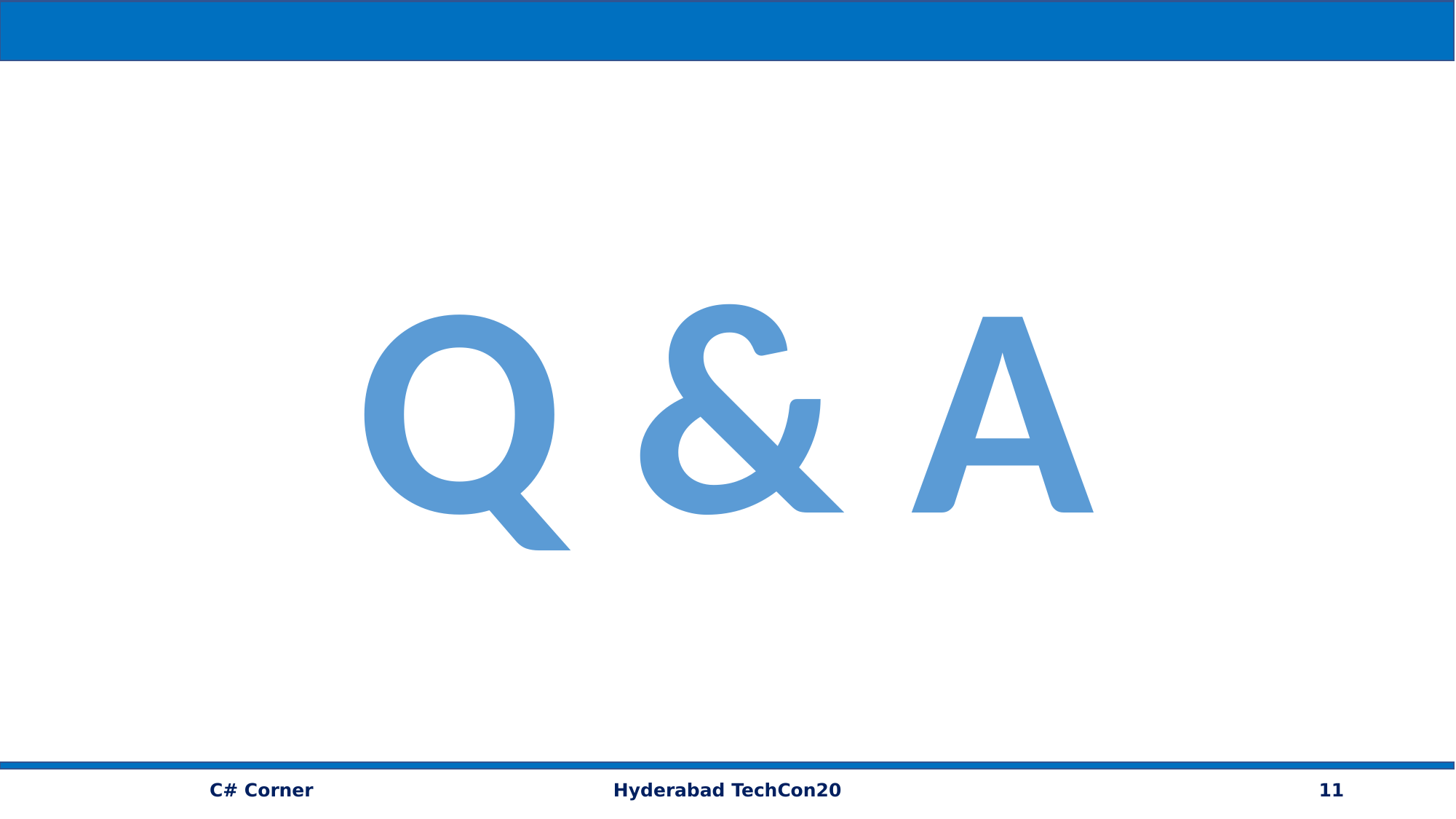

Q & A

Hyderabad TechCon20
11
C# Corner